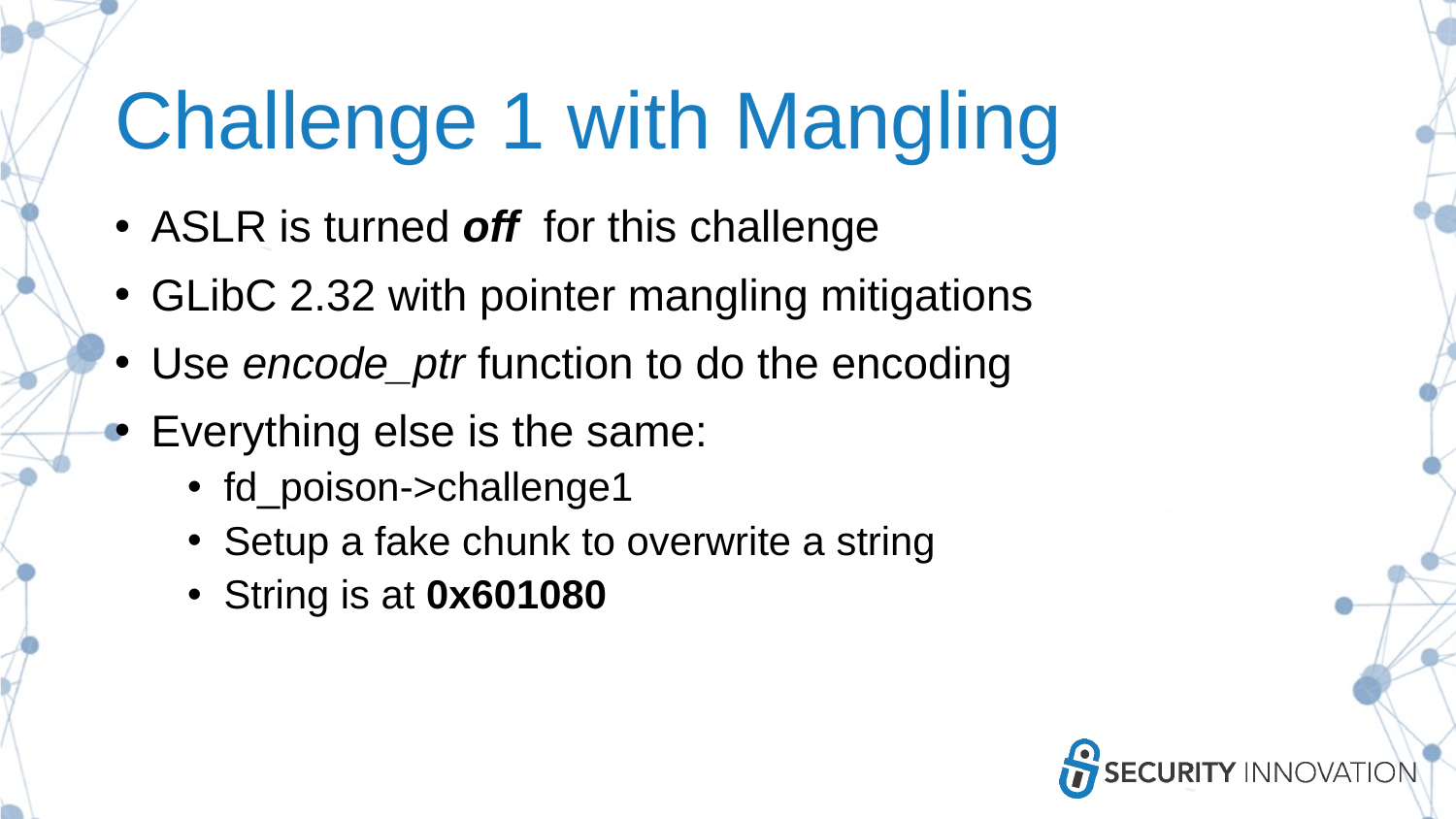

# Challenge 1 with Mangling
ASLR is turned off  for this challenge
GLibC 2.32 with pointer mangling mitigations
Use encode_ptr function to do the encoding
Everything else is the same:
fd_poison->challenge1
Setup a fake chunk to overwrite a string
String is at ﻿0x601080